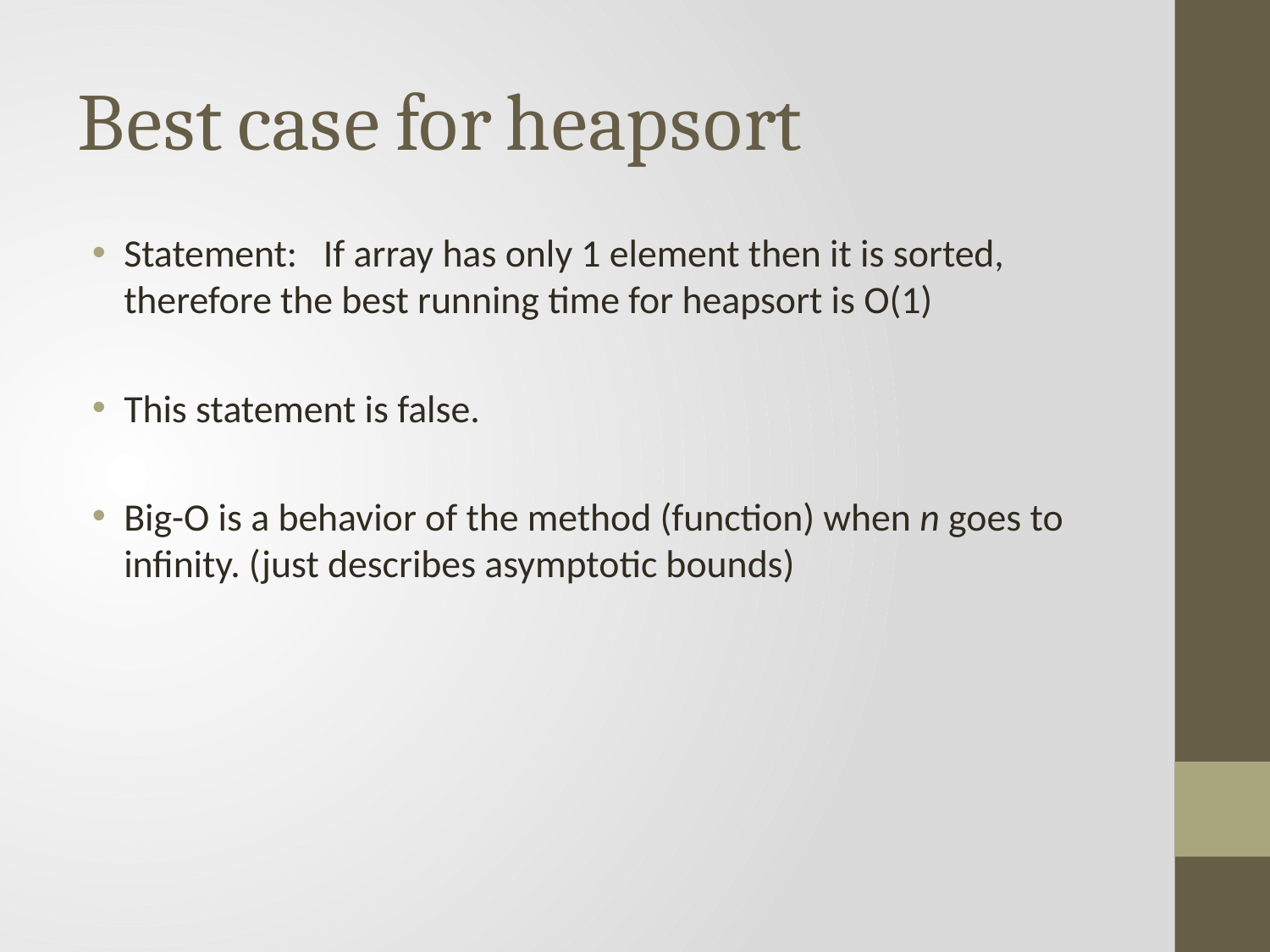

# Best case for heapsort
Statement:   If array has only 1 element then it is sorted, therefore the best running time for heapsort is O(1)

This statement is false.

Big-O is a behavior of the method (function) when n goes to infinity. (just describes asymptotic bounds)